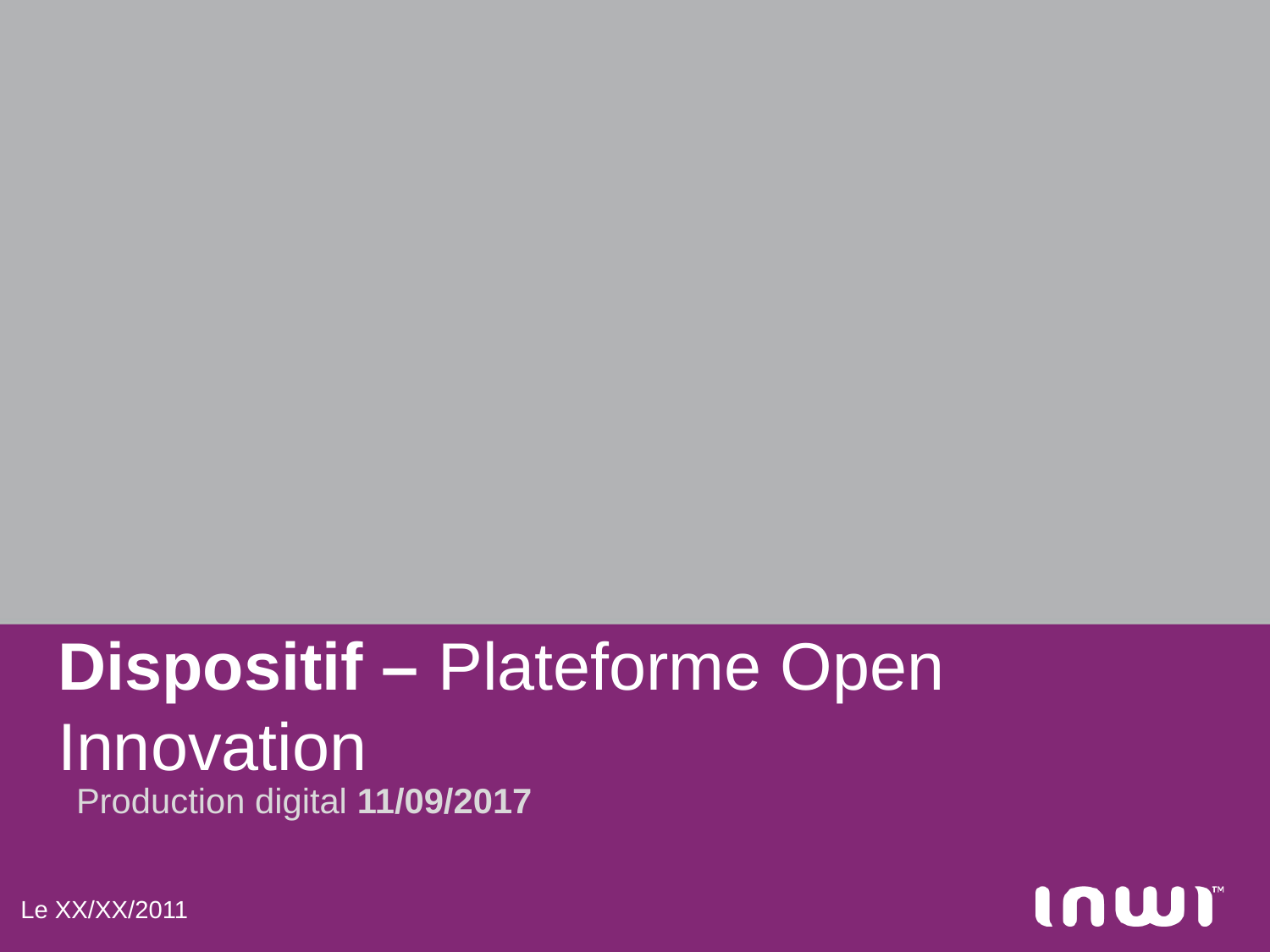

# Dispositif – Plateforme Open Innovation
Production digital 11/09/2017